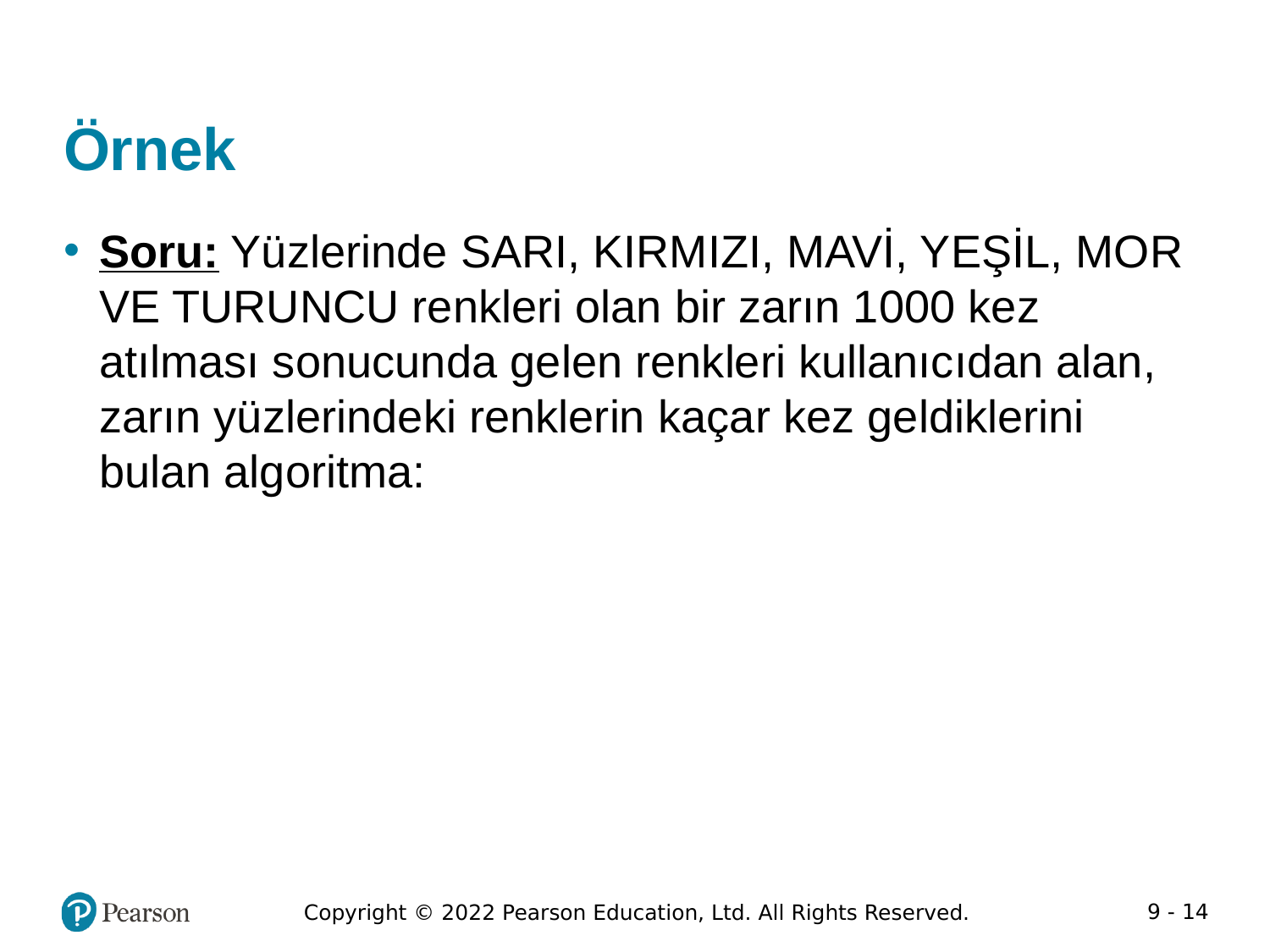

# Örnek
Soru: Yüzlerinde SARI, KIRMIZI, MAVİ, YEŞİL, MOR VE TURUNCU renkleri olan bir zarın 1000 kez atılması sonucunda gelen renkleri kullanıcıdan alan, zarın yüzlerindeki renklerin kaçar kez geldiklerini bulan algoritma: